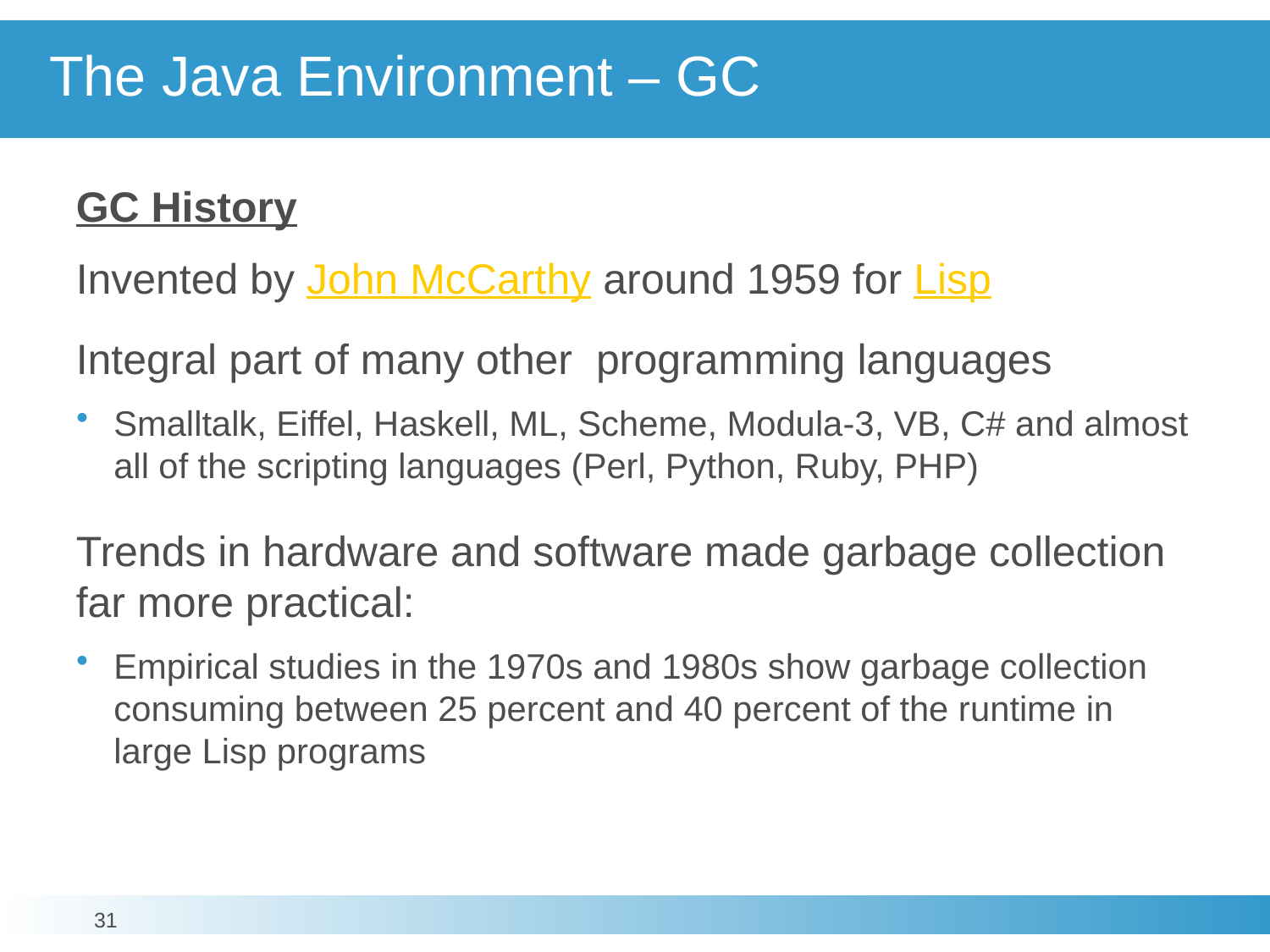

# The Java Environment – GC

GC History
Invented by John McCarthy around 1959 for Lisp

Integral part of many other  programming languages
Smalltalk, Eiffel, Haskell, ML, Scheme, Modula-3, VB, C# and almost all of the scripting languages (Perl, Python, Ruby, PHP)

Trends in hardware and software made garbage collection far more practical:
Empirical studies in the 1970s and 1980s show garbage collection consuming between 25 percent and 40 percent of the runtime in large Lisp programs

31